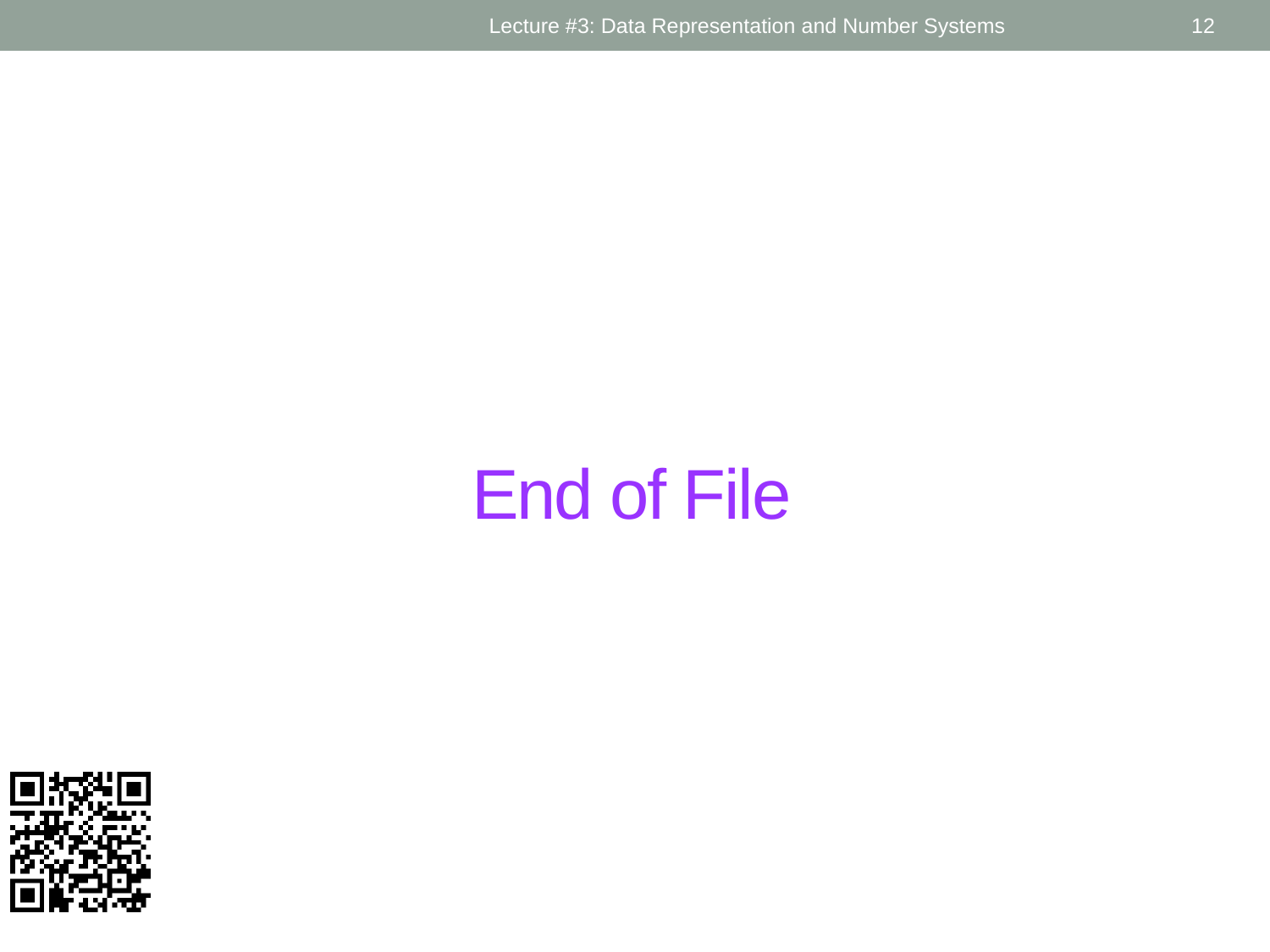

Lecture #3: Data Representation and Number Systems
12
# End of File